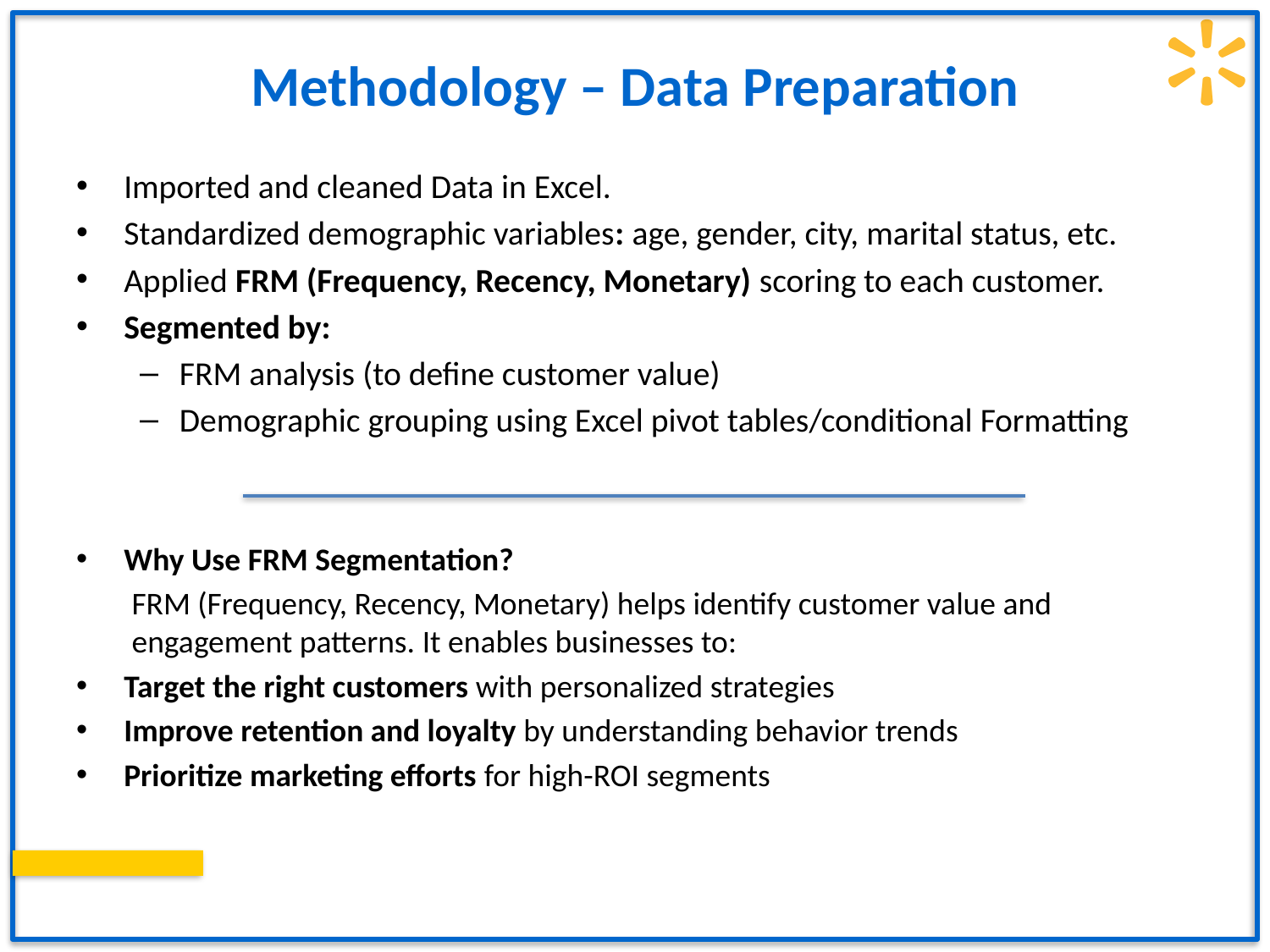

# Methodology – Data Preparation
Imported and cleaned Data in Excel.
Standardized demographic variables: age, gender, city, marital status, etc.
Applied FRM (Frequency, Recency, Monetary) scoring to each customer.
Segmented by:
FRM analysis (to define customer value)
Demographic grouping using Excel pivot tables/conditional Formatting

Why Use FRM Segmentation?
FRM (Frequency, Recency, Monetary) helps identify customer value and engagement patterns. It enables businesses to:
Target the right customers with personalized strategies
Improve retention and loyalty by understanding behavior trends
Prioritize marketing efforts for high-ROI segments